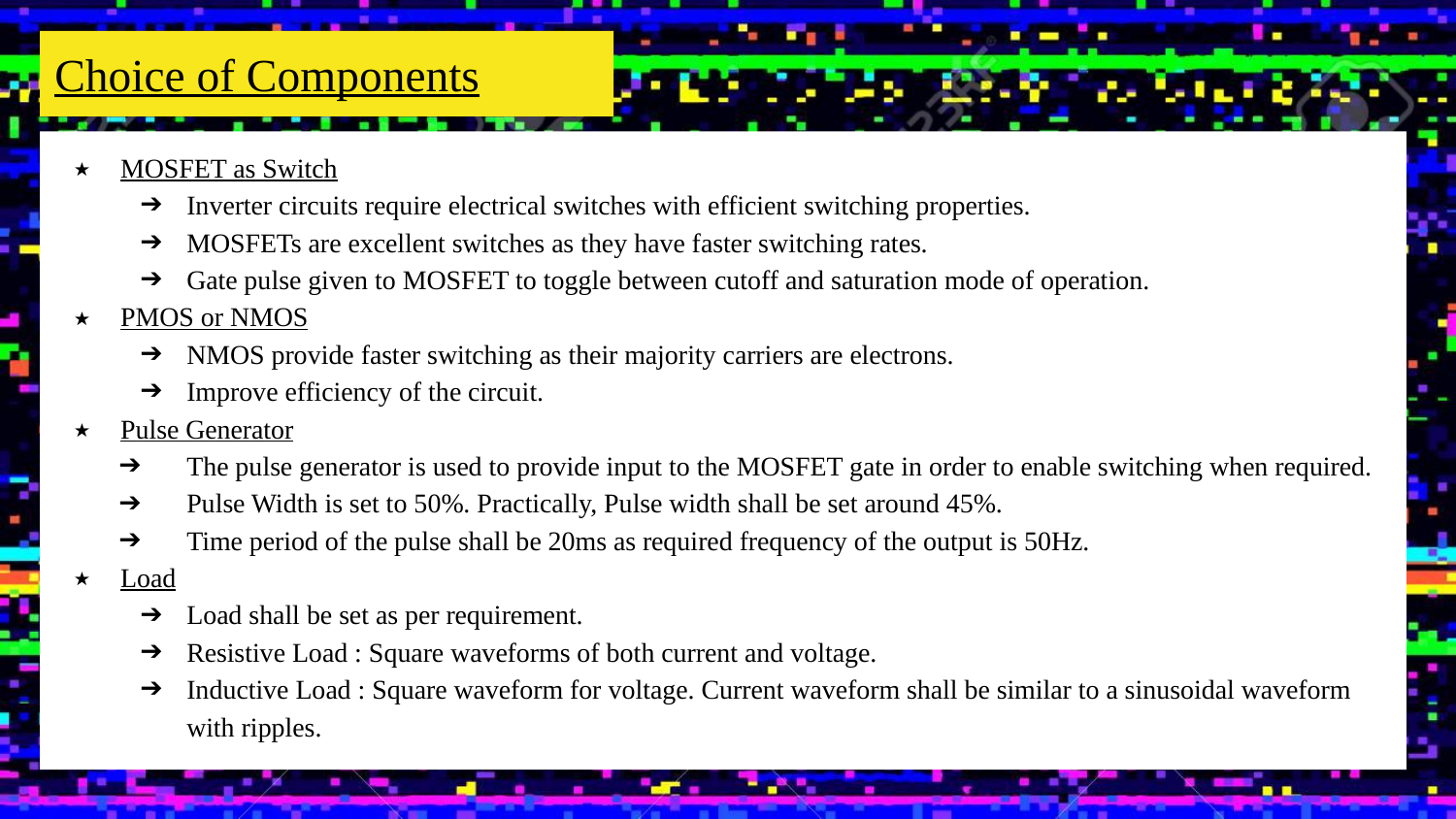

# Choice of Components
MOSFET as Switch
Inverter circuits require electrical switches with efficient switching properties.
MOSFETs are excellent switches as they have faster switching rates.
Gate pulse given to MOSFET to toggle between cutoff and saturation mode of operation.
PMOS or NMOS
NMOS provide faster switching as their majority carriers are electrons.
Improve efficiency of the circuit.
Pulse Generator
The pulse generator is used to provide input to the MOSFET gate in order to enable switching when required.
Pulse Width is set to 50%. Practically, Pulse width shall be set around 45%.
Time period of the pulse shall be 20ms as required frequency of the output is 50Hz.
Load
Load shall be set as per requirement.
Resistive Load : Square waveforms of both current and voltage.
Inductive Load : Square waveform for voltage. Current waveform shall be similar to a sinusoidal waveform with ripples.